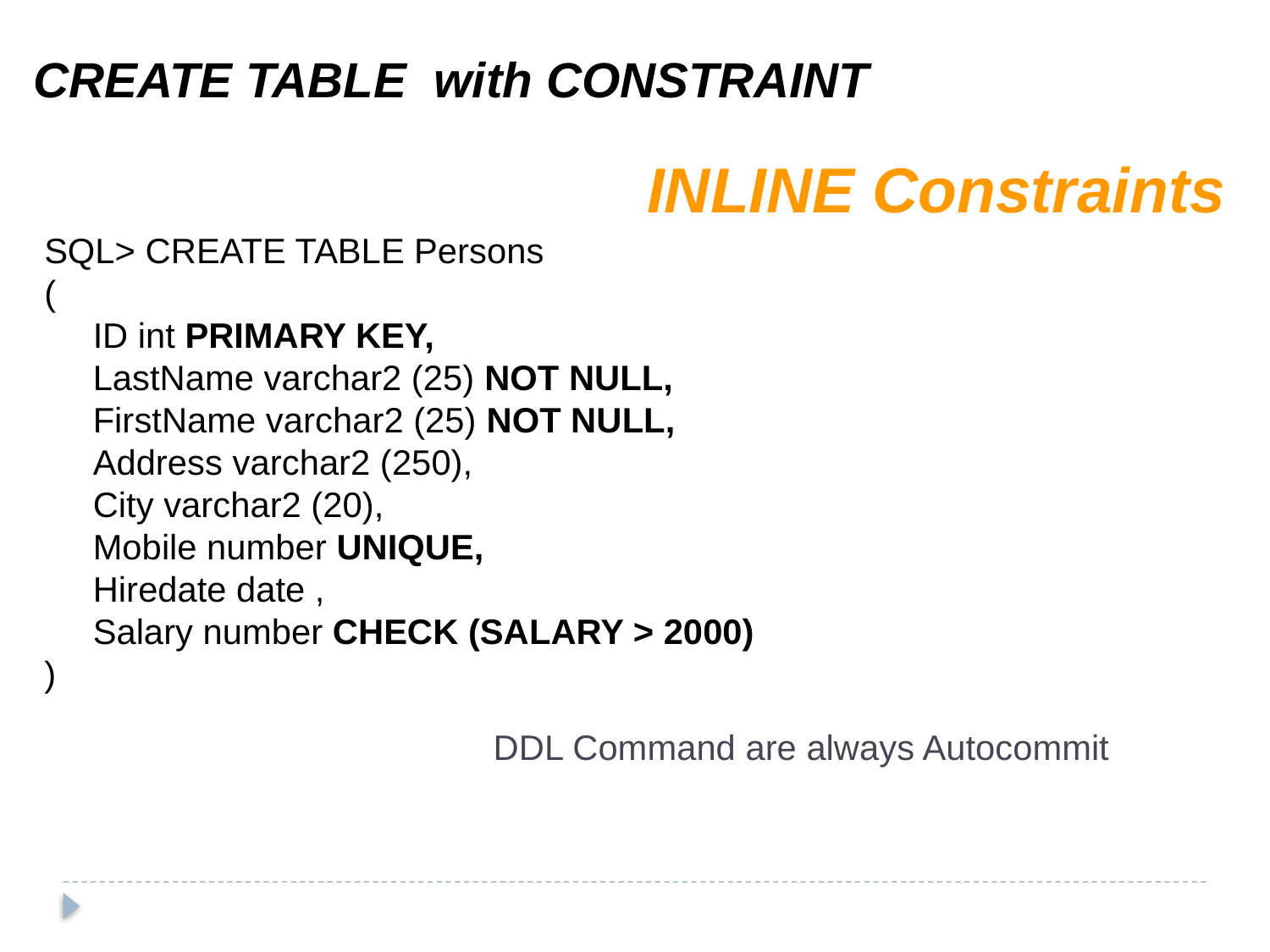

CREATE TABLE  with CONSTRAINT
INLINE Constraints
SQL> CREATE TABLE Persons
(
     ID int PRIMARY KEY,
     LastName varchar2 (25) NOT NULL,
     FirstName varchar2 (25) NOT NULL,
     Address varchar2 (250),
     City varchar2 (20),
     Mobile number UNIQUE,
     Hiredate date ,
     Salary number CHECK (SALARY > 2000)
)
DDL Command are always Autocommit